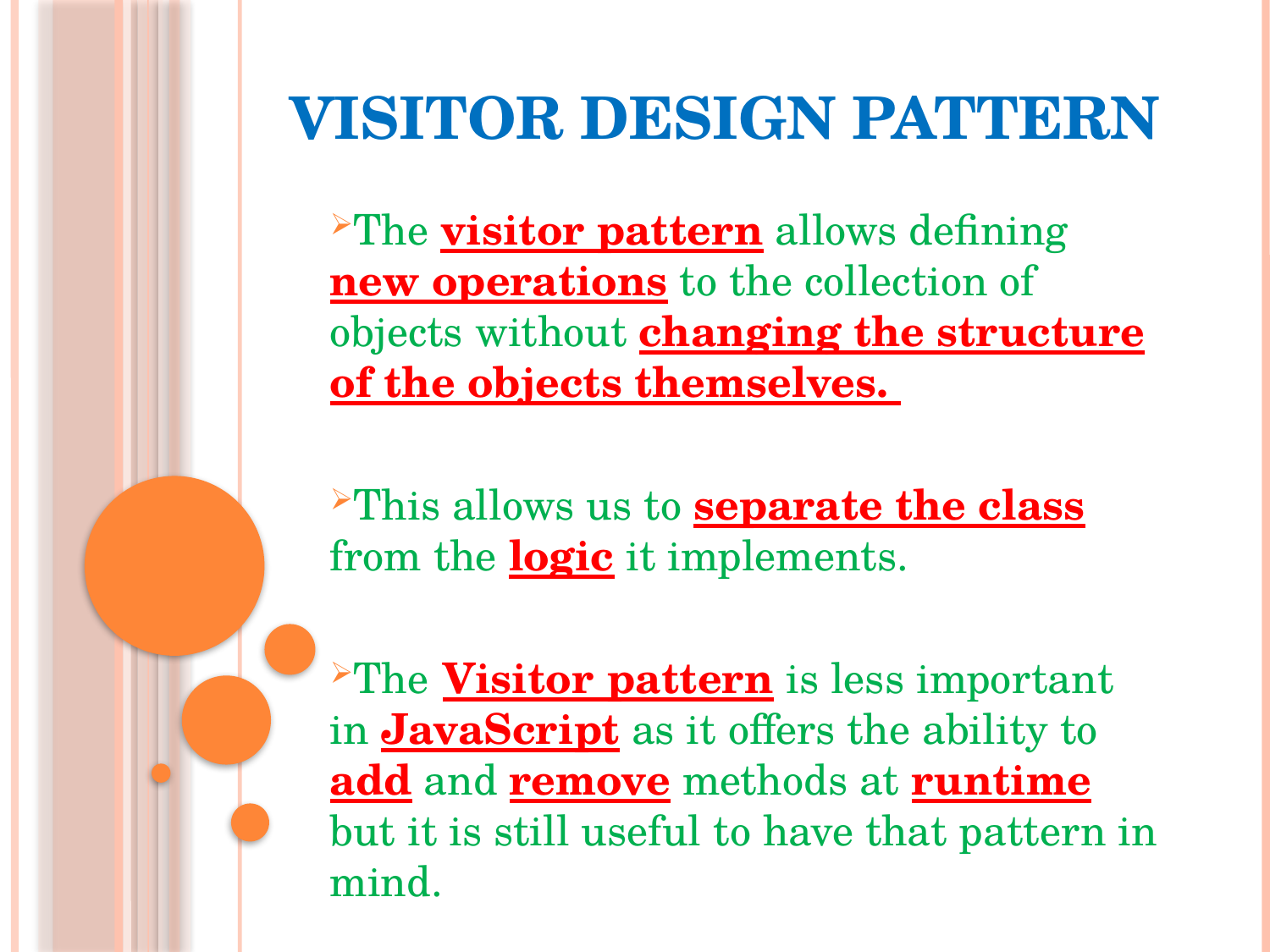

# Visitor Design Pattern
The visitor pattern allows defining new operations to the collection of objects without changing the structure of the objects themselves.

This allows us to separate the class from the logic it implements.

The Visitor pattern is less important in JavaScript as it offers the ability to add and remove methods at runtime but it is still useful to have that pattern in mind.